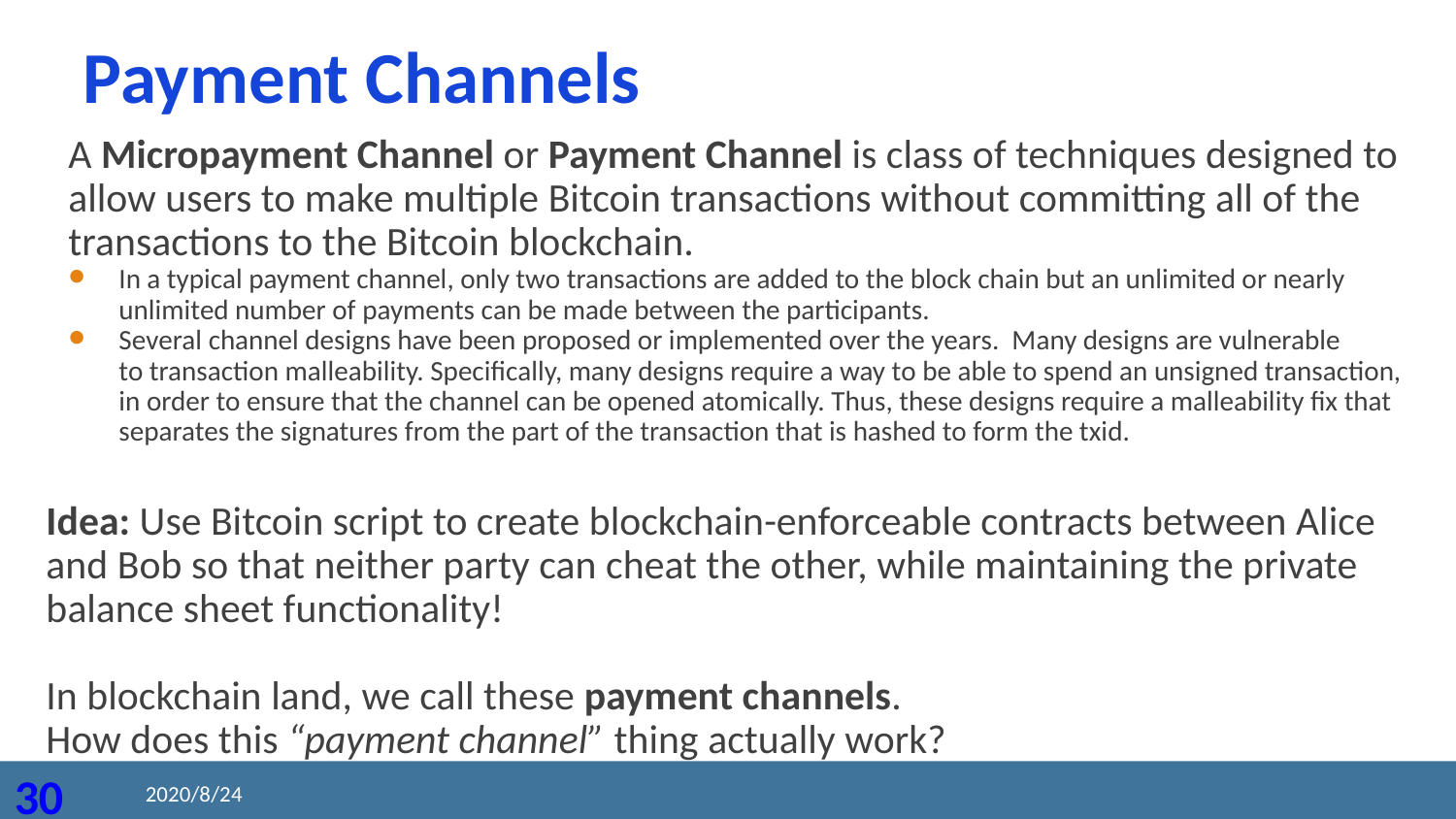

Payment Channels
A Micropayment Channel or Payment Channel is class of techniques designed to allow users to make multiple Bitcoin transactions without committing all of the transactions to the Bitcoin blockchain.
In a typical payment channel, only two transactions are added to the block chain but an unlimited or nearly unlimited number of payments can be made between the participants.
Several channel designs have been proposed or implemented over the years.  Many designs are vulnerable to transaction malleability. Specifically, many designs require a way to be able to spend an unsigned transaction, in order to ensure that the channel can be opened atomically. Thus, these designs require a malleability fix that separates the signatures from the part of the transaction that is hashed to form the txid.

Idea: Use Bitcoin script to create blockchain-enforceable contracts between Alice and Bob so that neither party can cheat the other, while maintaining the private balance sheet functionality!

In blockchain land, we call these payment channels.
How does this “payment channel” thing actually work?
2020/8/24